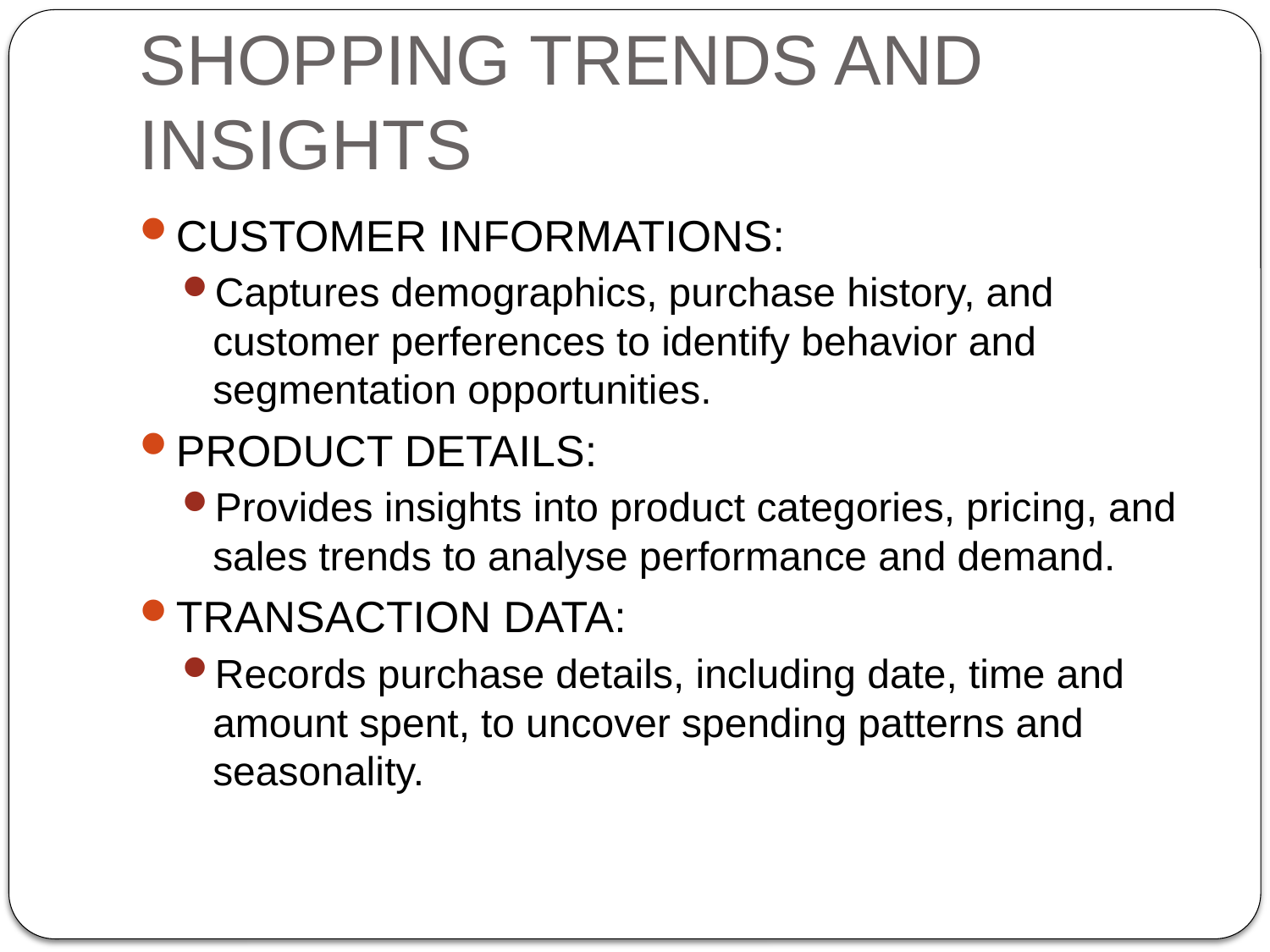

# SHOPPING TRENDS AND INSIGHTS
CUSTOMER INFORMATIONS:
Captures demographics, purchase history, and customer perferences to identify behavior and segmentation opportunities.
PRODUCT DETAILS:
Provides insights into product categories, pricing, and sales trends to analyse performance and demand.
TRANSACTION DATA:
Records purchase details, including date, time and amount spent, to uncover spending patterns and seasonality.